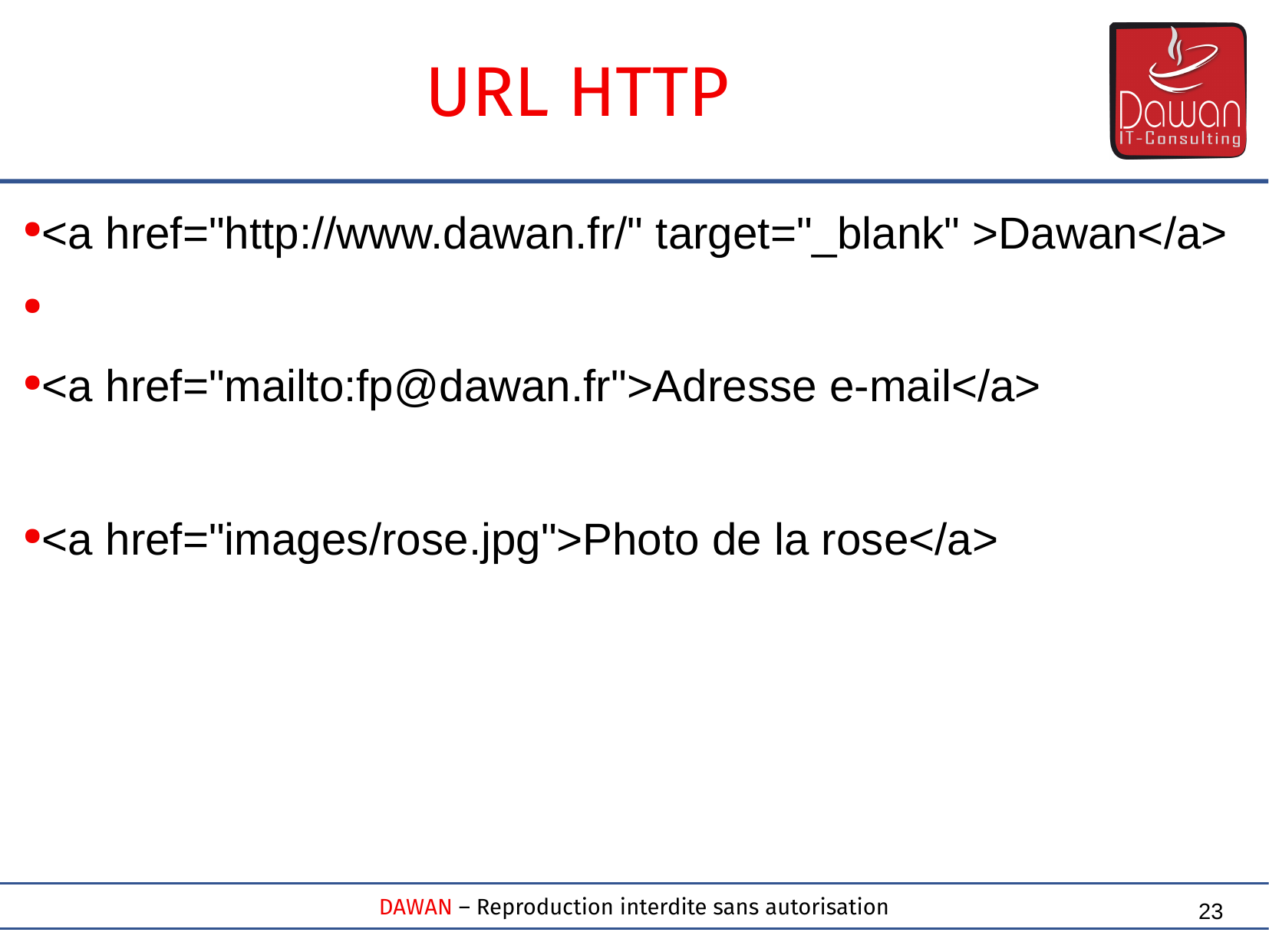

URL HTTP
<a href="http://www.dawan.fr/" target="_blank" >Dawan</a>

<a href="mailto:fp@dawan.fr">Adresse e-mail</a>

<a href="images/rose.jpg">Photo de la rose</a>
23